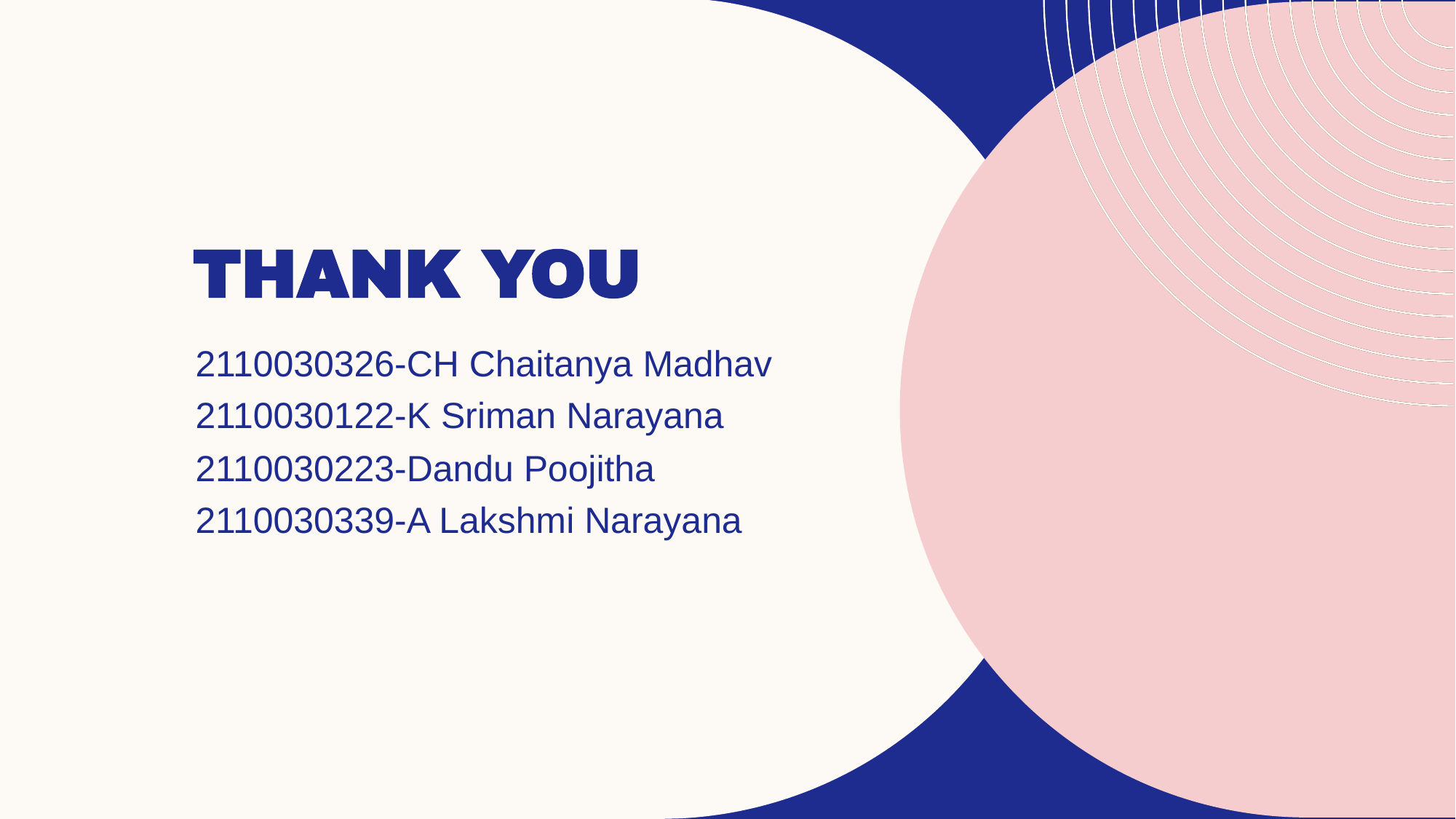

# THANK YOU
2110030326-CH Chaitanya Madhav
2110030122-K Sriman Narayana
2110030223-Dandu Poojitha
2110030339-A Lakshmi Narayana